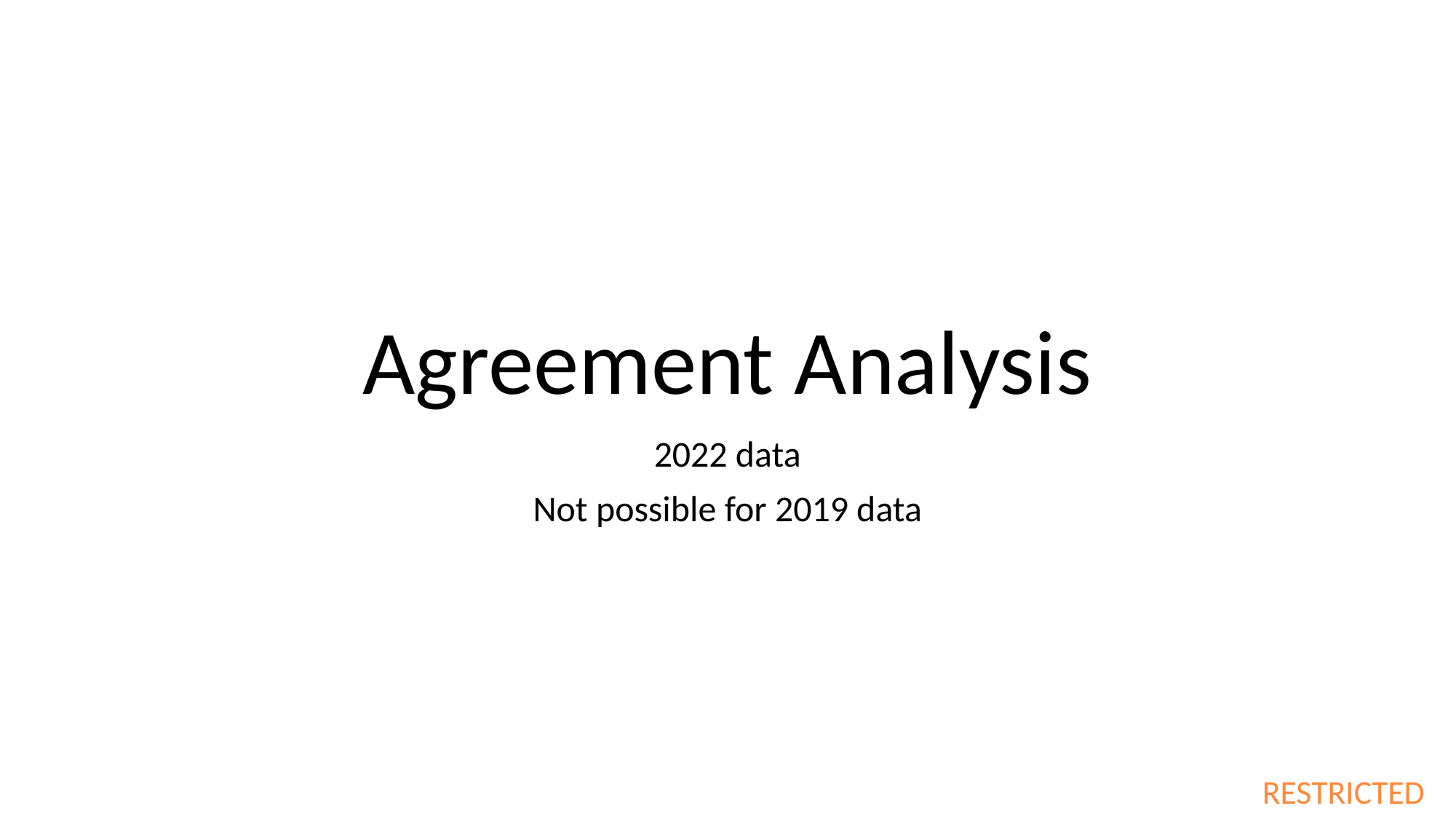

# Agreement Analysis
2022 data
Not possible for 2019 data